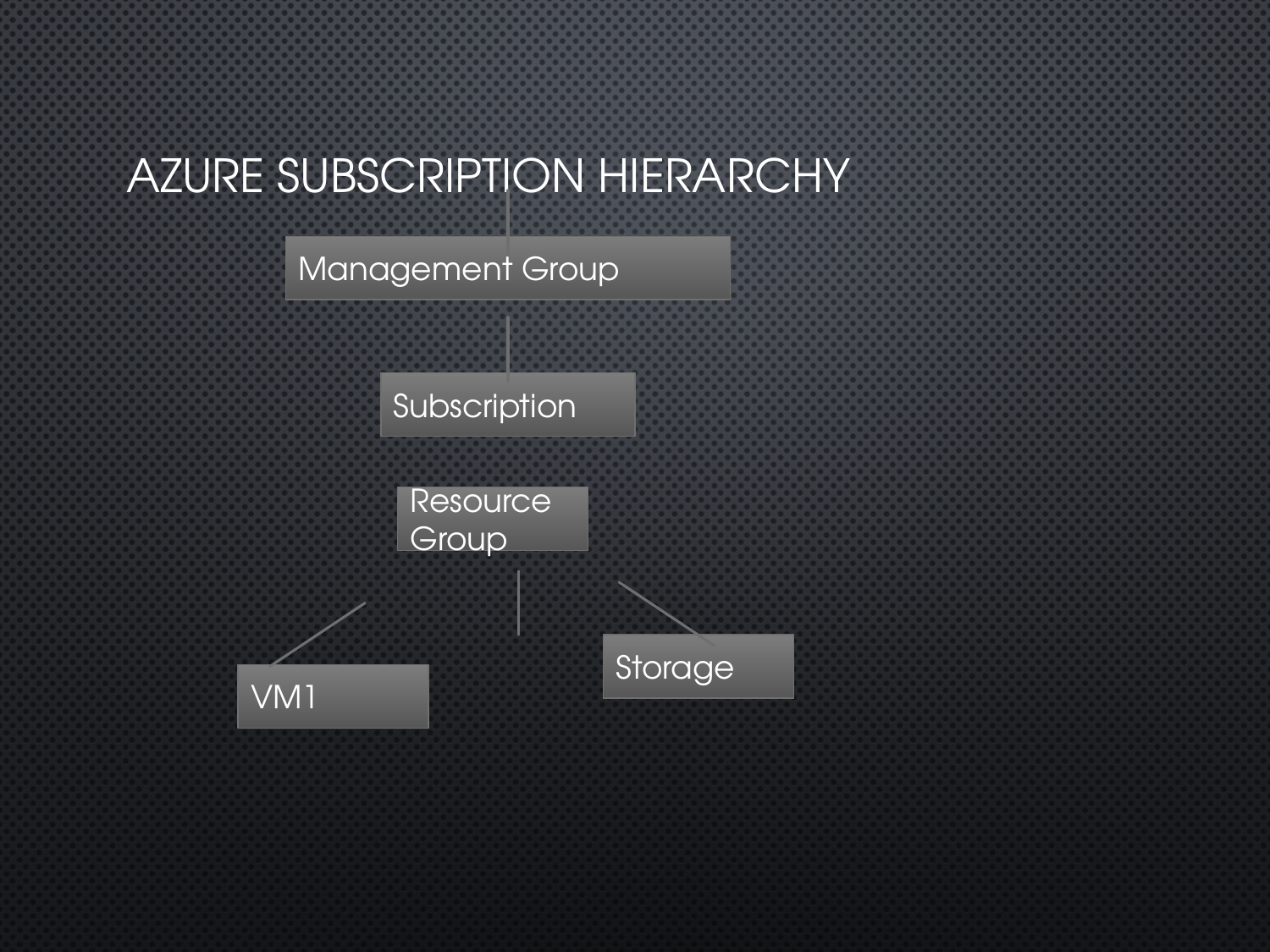

# Azure Subscription Hierarchy
Management Group
Subscription
Resource Group
Storage
VM1